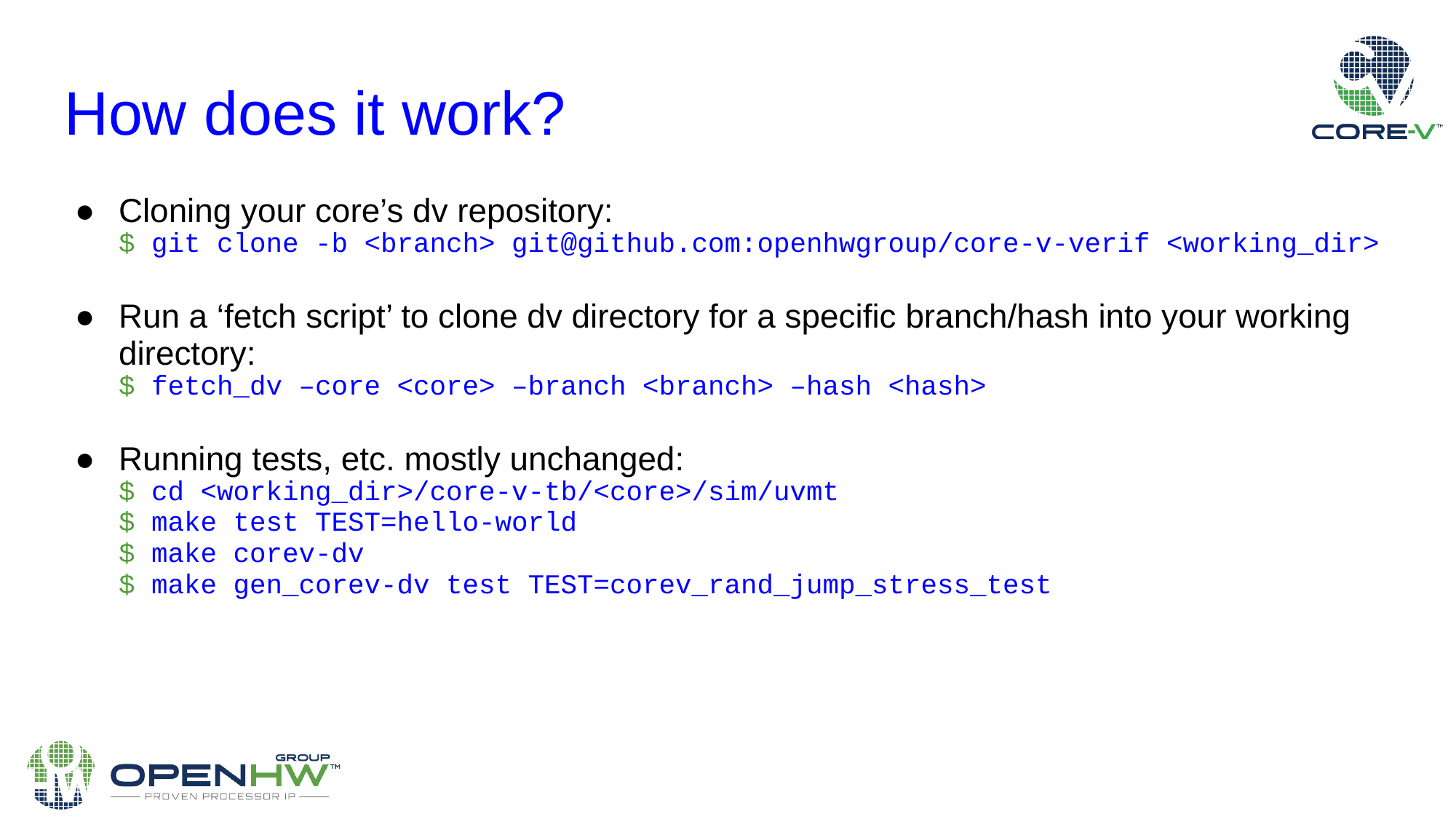

# How does it work?
Cloning your core’s dv repository:
$ git clone -b <branch> git@github.com:openhwgroup/core-v-verif <working_dir>
Run a ‘fetch script’ to clone dv directory for a specific branch/hash into your working directory:
$ fetch_dv –core <core> –branch <branch> –hash <hash>
Running tests, etc. mostly unchanged:
$ cd <working_dir>/core-v-tb/<core>/sim/uvmt
$ make test TEST=hello-world
$ make corev-dv
$ make gen_corev-dv test TEST=corev_rand_jump_stress_test